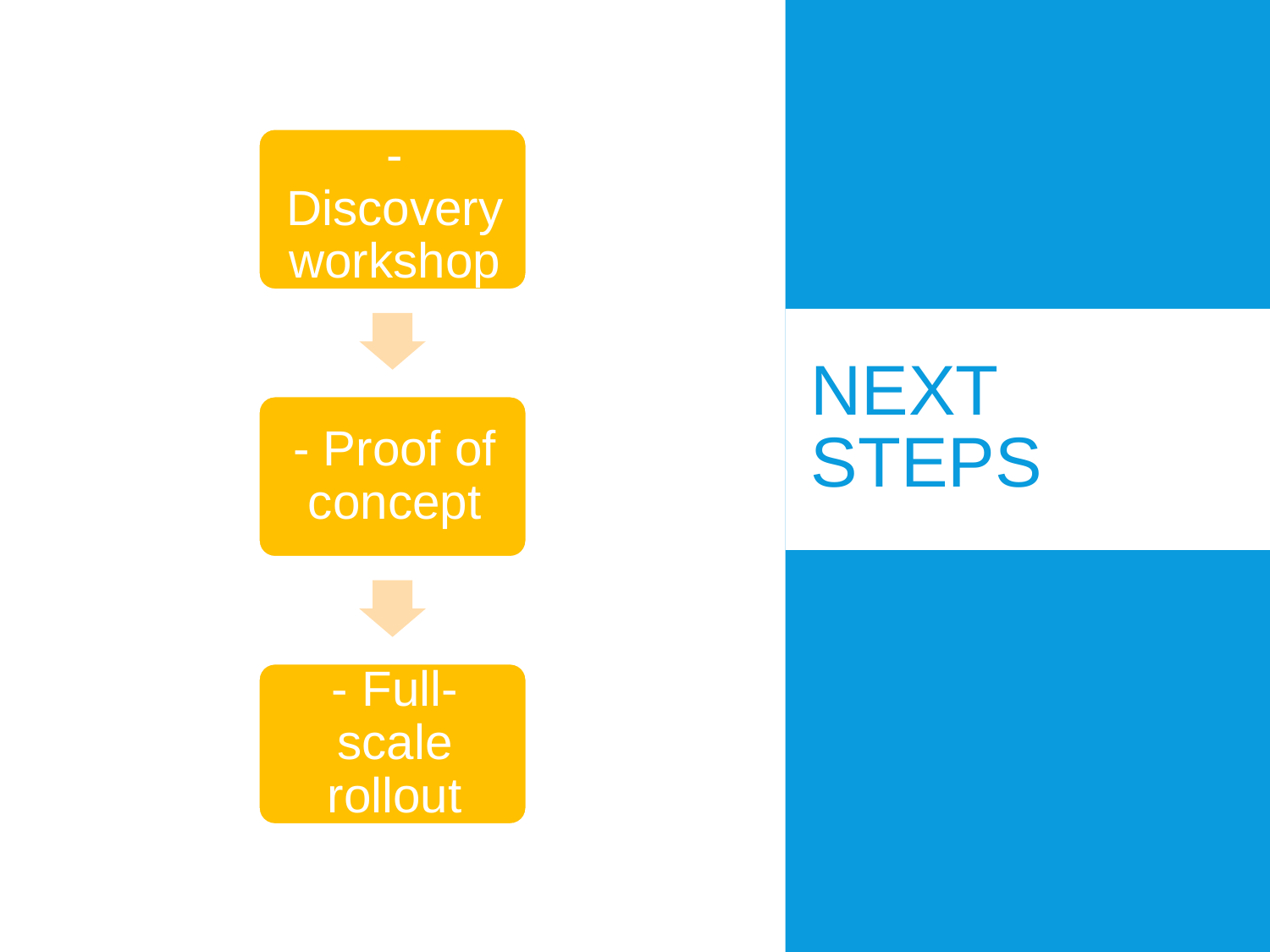

- Discovery workshop

- Proof of concept

- Full-scale rollout

# Next Steps